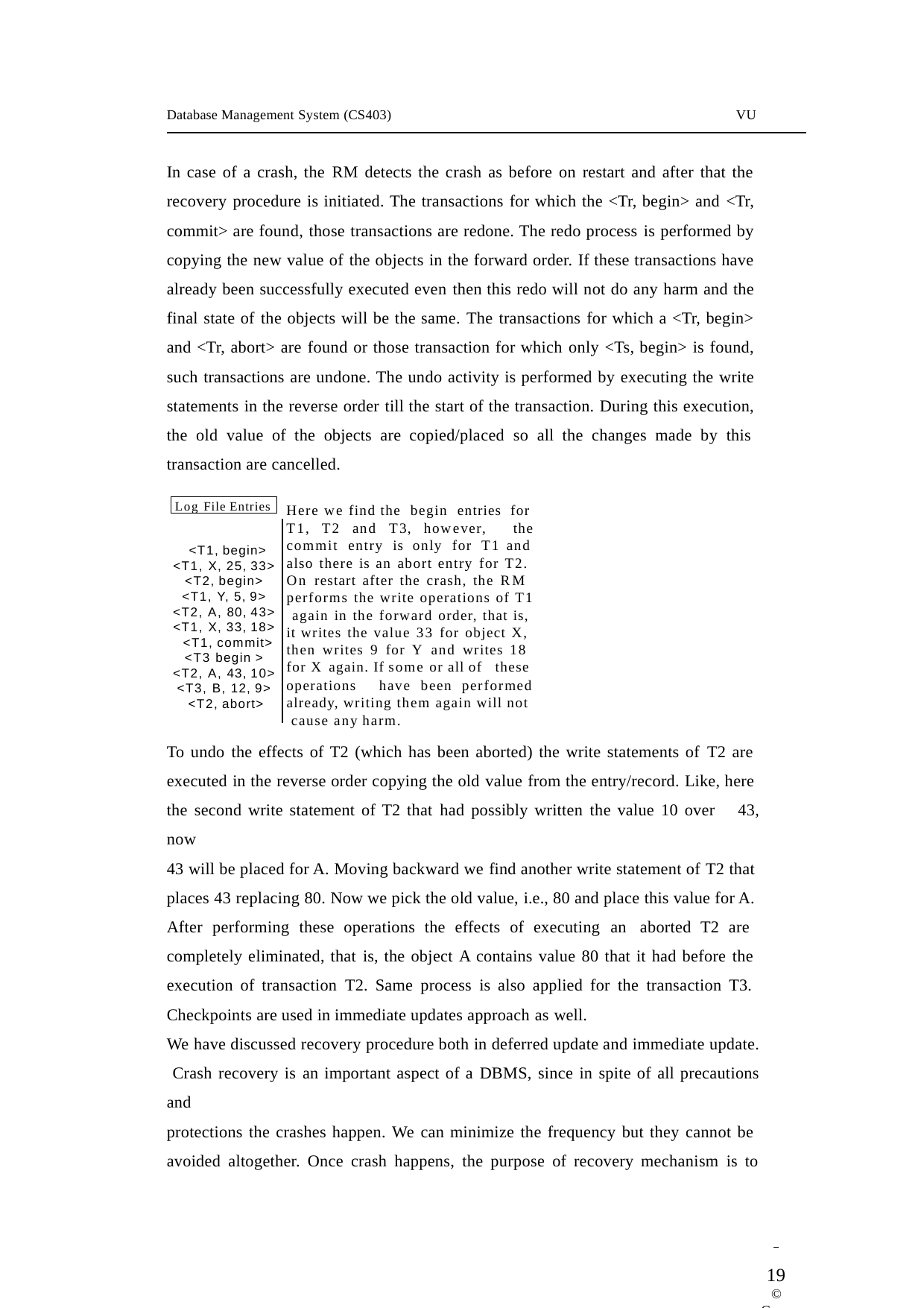

Database Management System (CS403)
VU

In case of a crash, the RM detects the crash as before on restart and after that the  recovery procedure is initiated. The transactions for which the <Tr, begin> and <Tr,  commit> are found, those transactions are redone. The redo process is performed by  copying the new value of the objects in the forward order. If these transactions have  already been successfully executed even then this redo will not do any harm and the  final state of the objects will be the same. The transactions for which a <Tr, begin>  and <Tr, abort> are found or those transaction for which only <Ts, begin> is found,  such transactions are undone. The undo activity is performed by executing the write  statements in the reverse order till the start of the transaction. During this execution,  the old value of the objects are copied/placed so all the changes made by this  transaction are cancelled.
Log File Entries
Here we find the  begin  entries for
T1,   T2   and   T3,   however,	the

commit  entry  is  only  for  T1 and
also there is an abort entry for T2.  On restart after the crash, the RM  performs the write operations of T1  again in the forward order, that is,  it writes the value 33 for object X,  then writes 9 for Y and writes 18  for X again. If some or all of  these
<T1, begin>
<T1, X, 25, 33>
<T2, begin>
<T1, Y, 5, 9>
<T2, A, 80, 43>
<T1, X, 33, 18>
<T1, commit>
<T3 begin >
<T2, A, 43, 10>
<T3, B, 12, 9>
<T2, abort>
operations	have  been performed
already, writing them again will not  cause any harm.
To undo the effects of T2 (which has been aborted) the write statements of T2 are  executed in the reverse order copying the old value from the entry/record. Like, here  the second write statement of T2 that had possibly written the value 10 over   43, now
43 will be placed for A. Moving backward we find another write statement of T2 that  places 43 replacing 80. Now we pick the old value, i.e., 80 and place this value for A.  After performing these operations the effects of executing an aborted T2 are  completely eliminated, that is, the object A contains value 80 that it had before the  execution of transaction T2. Same process is also applied for the transaction T3.  Checkpoints are used in immediate updates approach as well.
We have discussed recovery procedure both in deferred update and immediate update.  Crash recovery is an important aspect of a DBMS, since in spite of all precautions and
protections the crashes happen. We can minimize the frequency but they cannot be  avoided altogether. Once crash happens, the purpose of recovery mechanism is to
 	19
© Copyright Virtual University of Pakistan